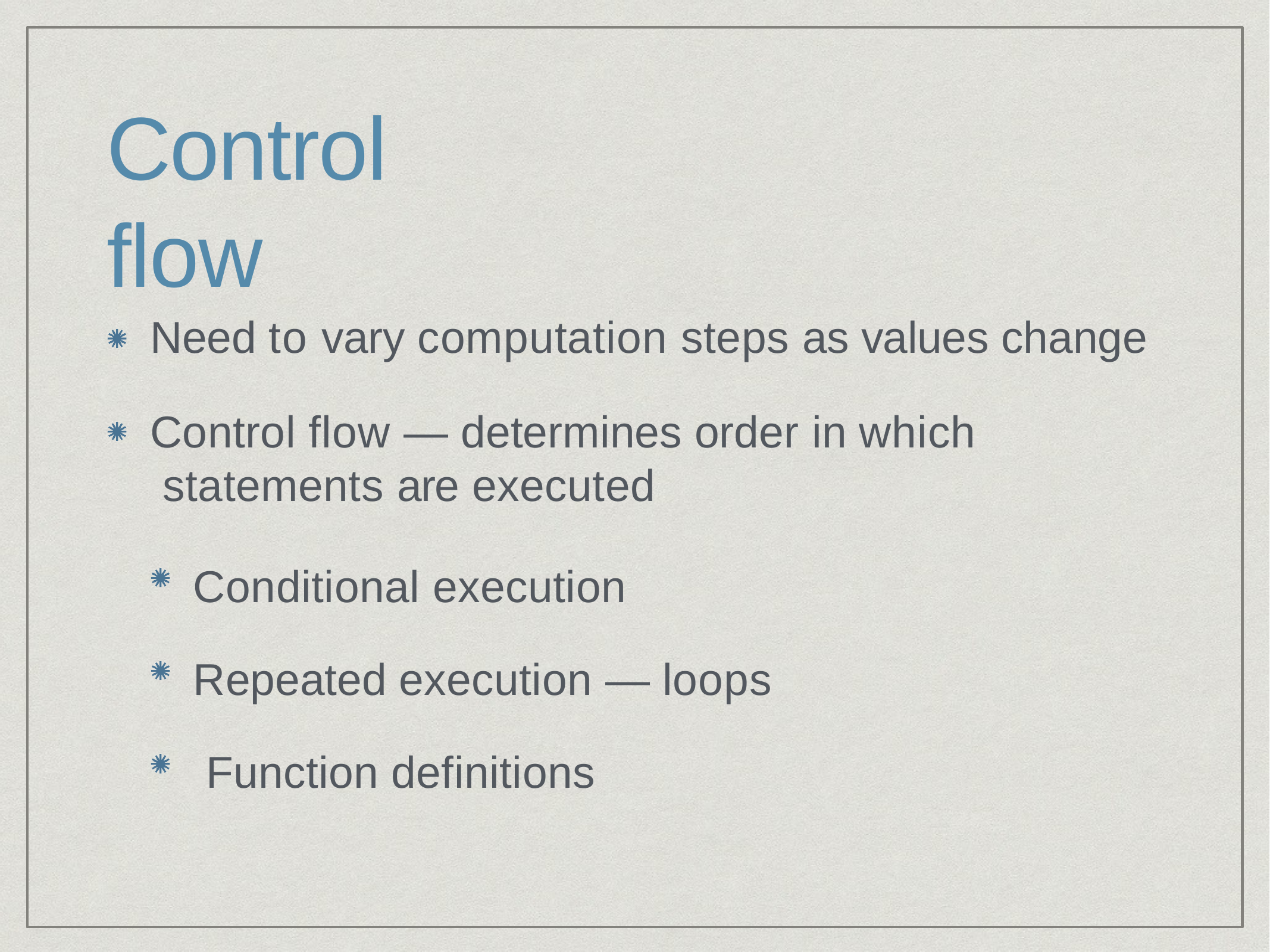

# Control flow
Need to vary computation steps as values change
Control flow — determines order in which  statements are executed
Conditional execution  Repeated execution — loops  Function definitions